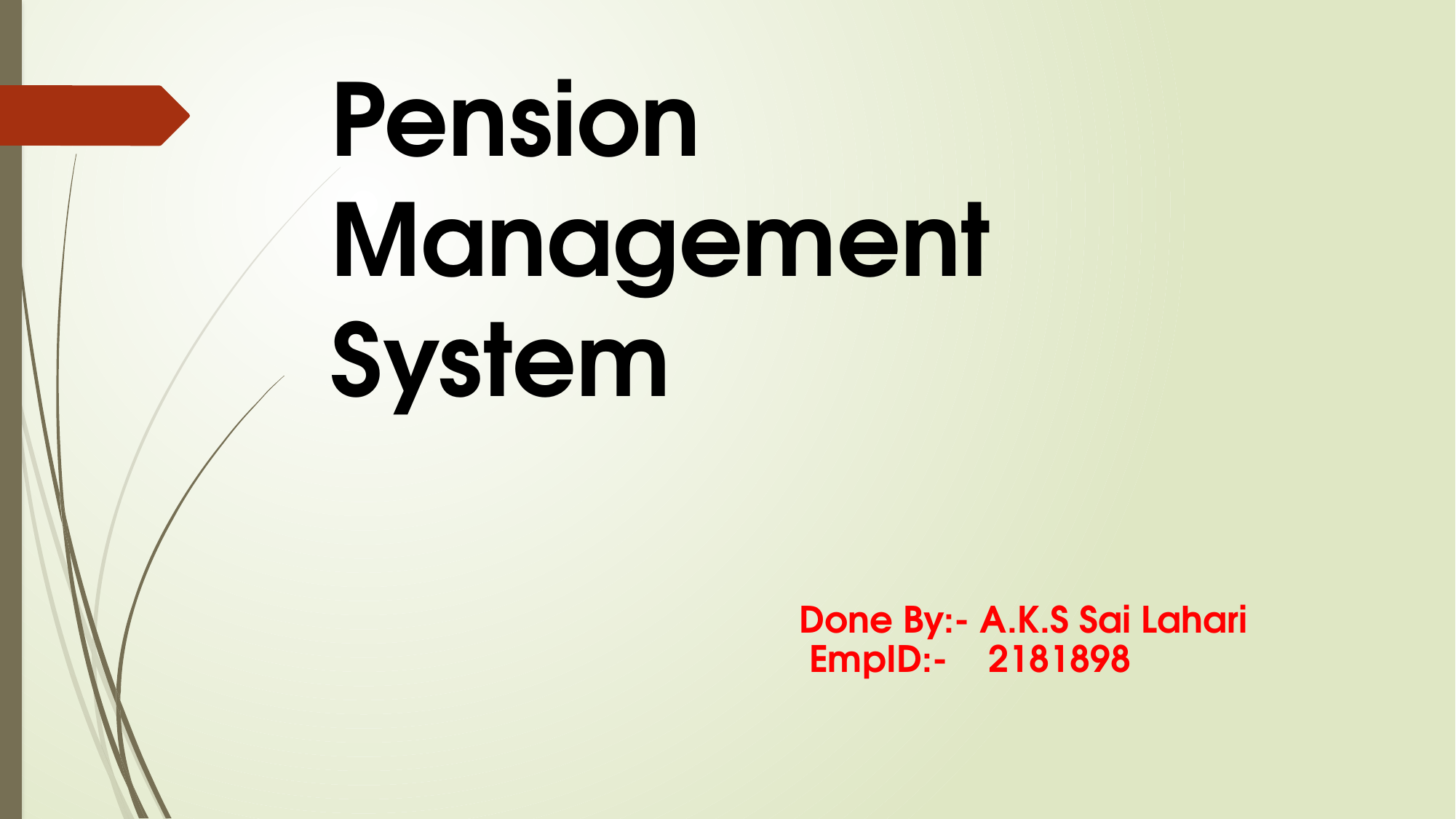

Pension Management System
                                   Done By:- A.K.S Sai Lahari
                                    EmpID:-    2181898